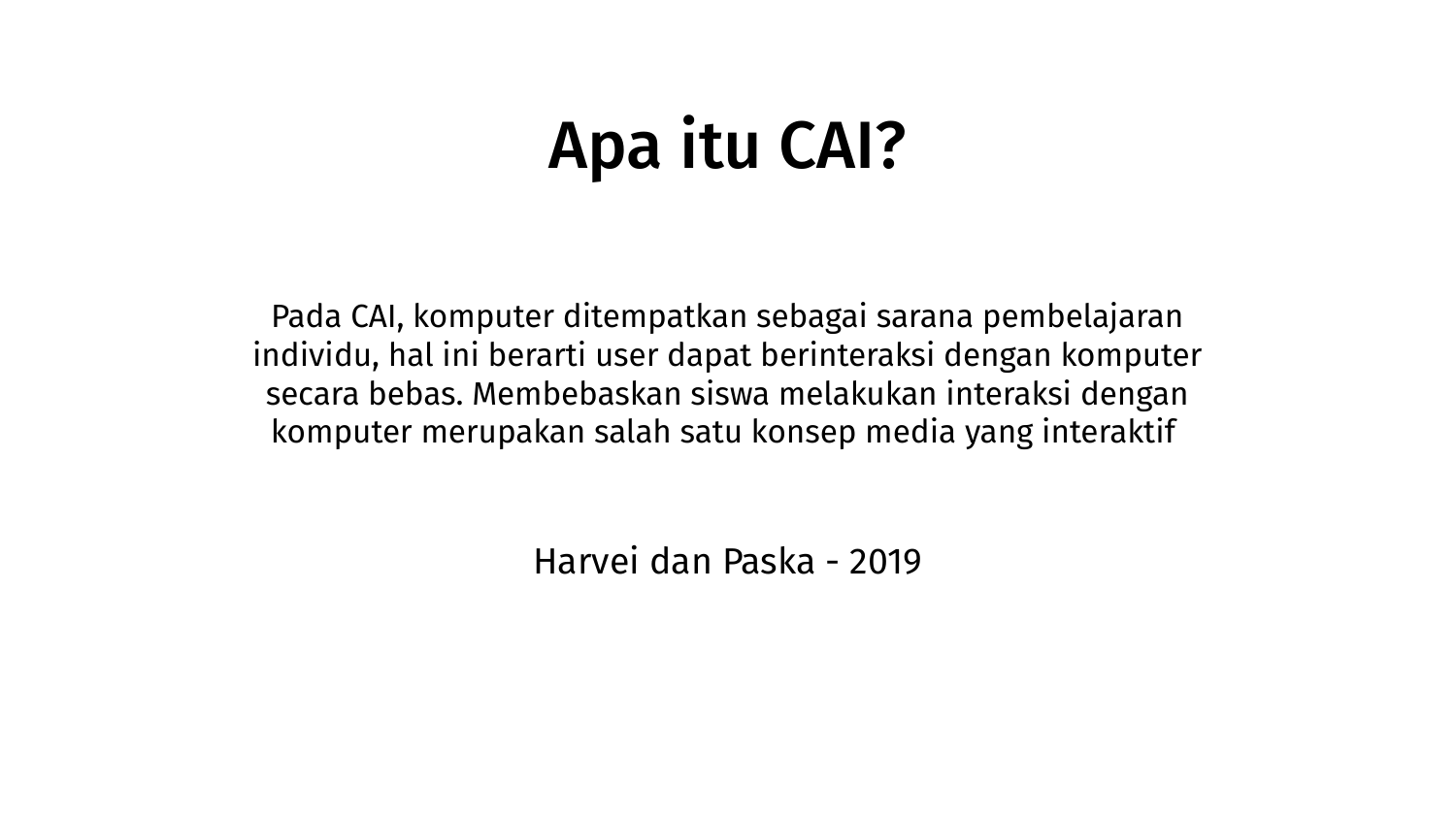

Apa itu CAI?
Pada CAI, komputer ditempatkan sebagai sarana pembelajaran individu, hal ini berarti user dapat berinteraksi dengan komputer secara bebas. Membebaskan siswa melakukan interaksi dengan komputer merupakan salah satu konsep media yang interaktif

Harvei dan Paska - 2019